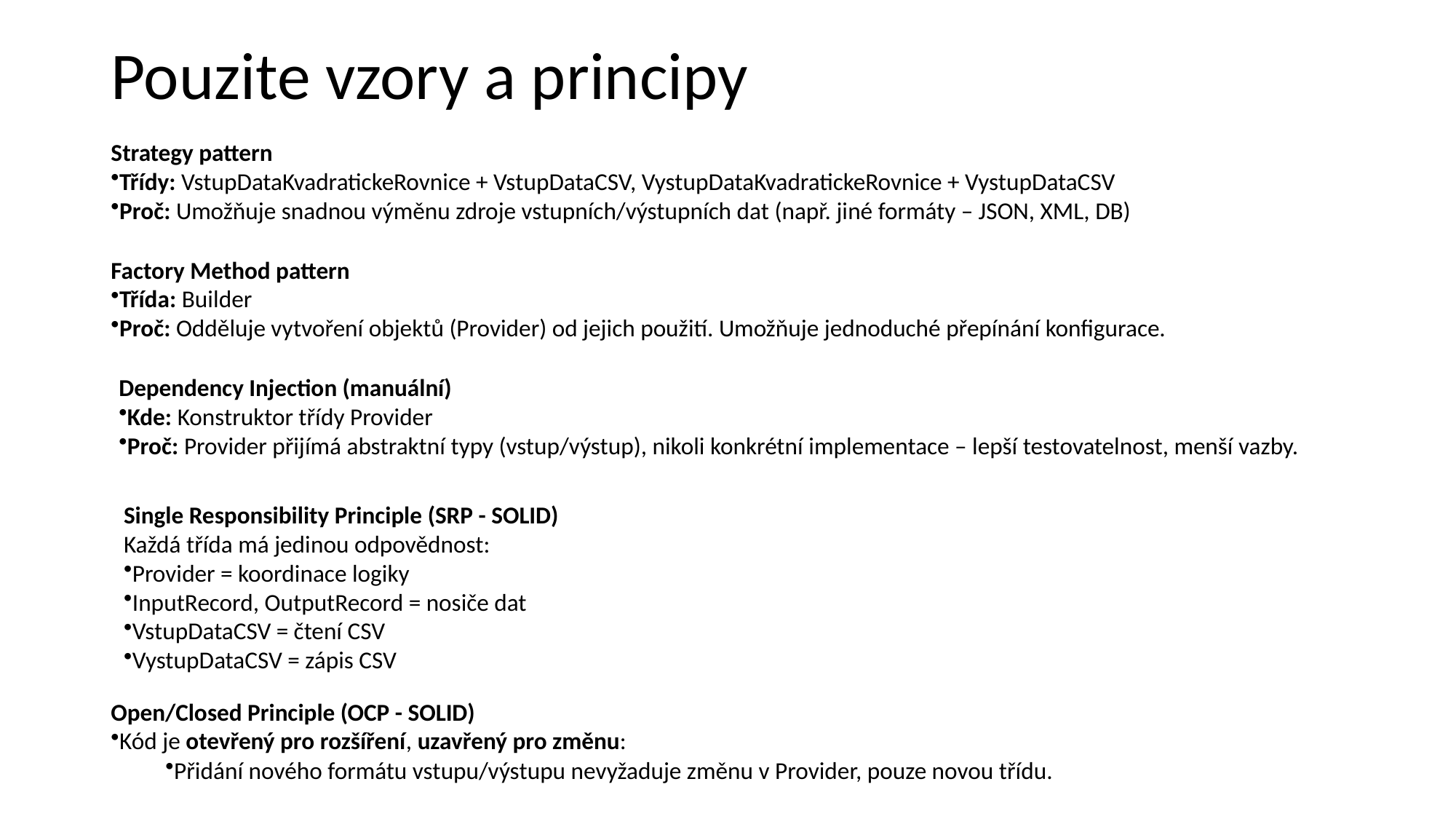

# Pouzite vzory a principy
Strategy pattern
Třídy: VstupDataKvadratickeRovnice + VstupDataCSV, VystupDataKvadratickeRovnice + VystupDataCSV
Proč: Umožňuje snadnou výměnu zdroje vstupních/výstupních dat (např. jiné formáty – JSON, XML, DB)

Factory Method pattern
Třída: Builder
Proč: Odděluje vytvoření objektů (Provider) od jejich použití. Umožňuje jednoduché přepínání konfigurace.

Dependency Injection (manuální)
Kde: Konstruktor třídy Provider
Proč: Provider přijímá abstraktní typy (vstup/výstup), nikoli konkrétní implementace – lepší testovatelnost, menší vazby.

Single Responsibility Principle (SRP - SOLID)
Každá třída má jedinou odpovědnost:
Provider = koordinace logiky
InputRecord, OutputRecord = nosiče dat
VstupDataCSV = čtení CSV
VystupDataCSV = zápis CSV

Open/Closed Principle (OCP - SOLID)
Kód je otevřený pro rozšíření, uzavřený pro změnu:
Přidání nového formátu vstupu/výstupu nevyžaduje změnu v Provider, pouze novou třídu.